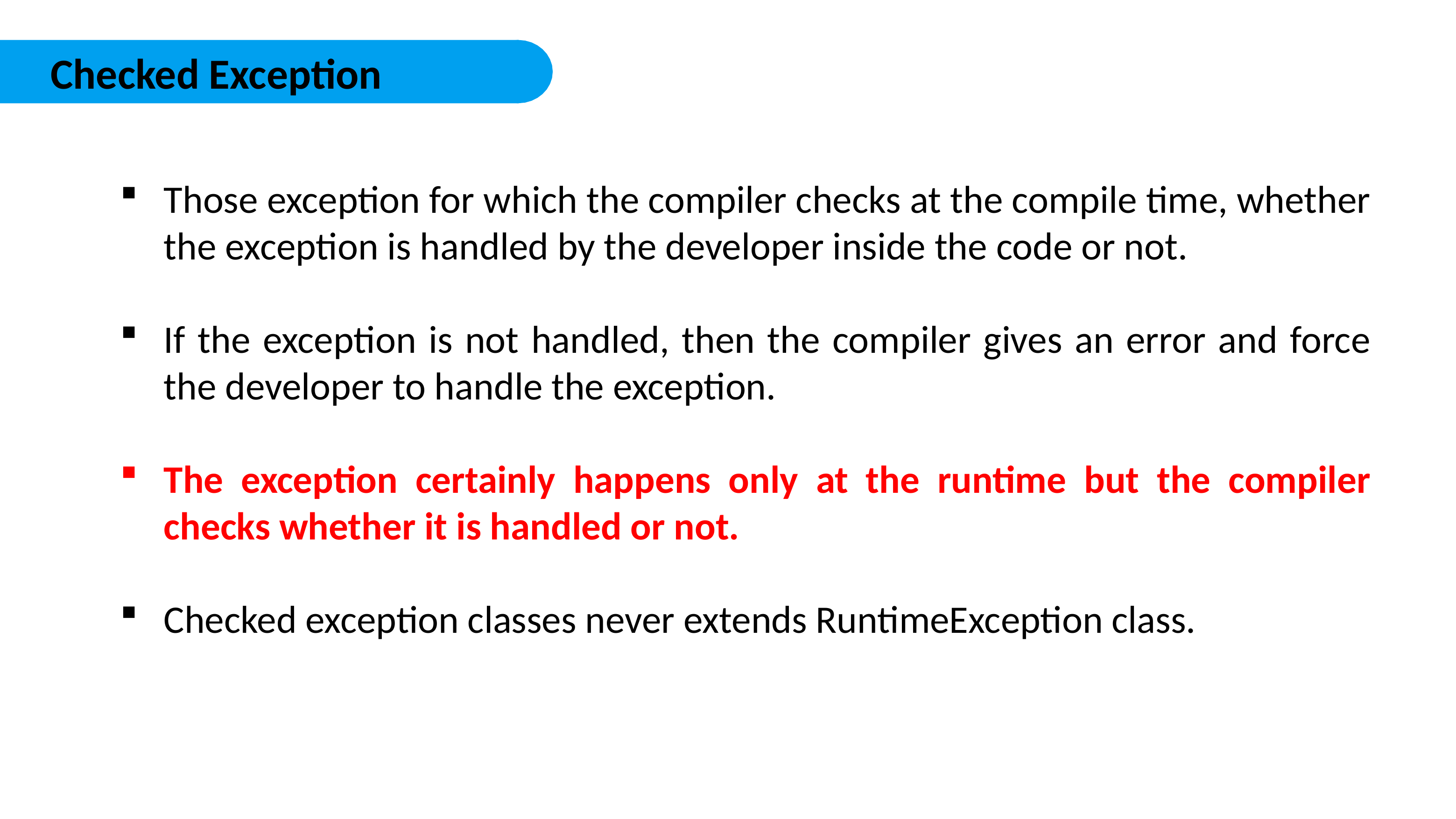

Checked Exception
Those exception for which the compiler checks at the compile time, whether the exception is handled by the developer inside the code or not.

If the exception is not handled, then the compiler gives an error and force the developer to handle the exception.

The exception certainly happens only at the runtime but the compiler checks whether it is handled or not.

Checked exception classes never extends RuntimeException class.